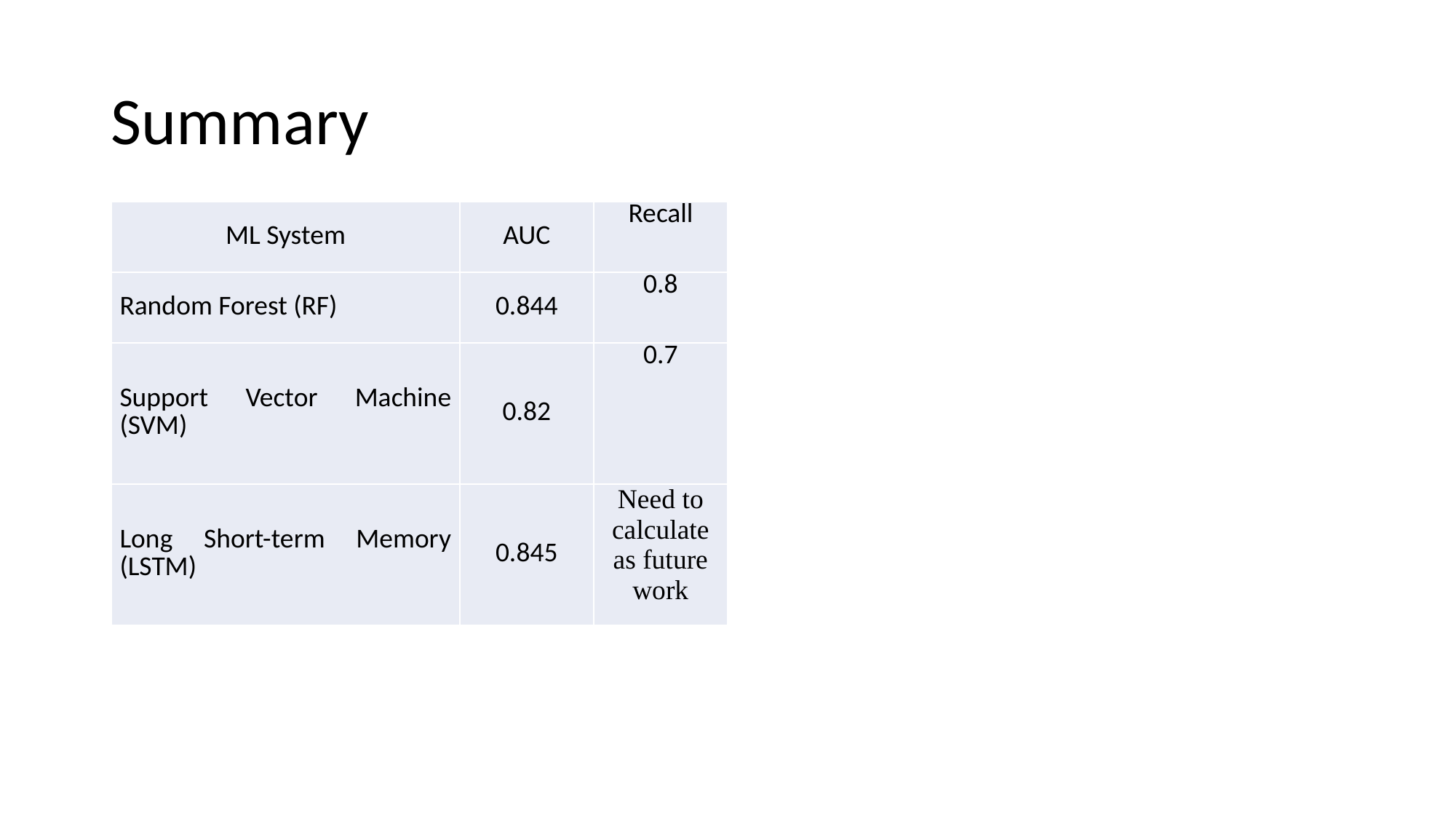

# Summary

| ML System | AUC | Recall |
| --- | --- | --- |
| Random Forest (RF) | 0.844 | 0.8 |
| Support Vector Machine (SVM) | 0.82 | 0.7 |
| Long Short-term Memory (LSTM) | 0.845 | Need to calculate as future work |